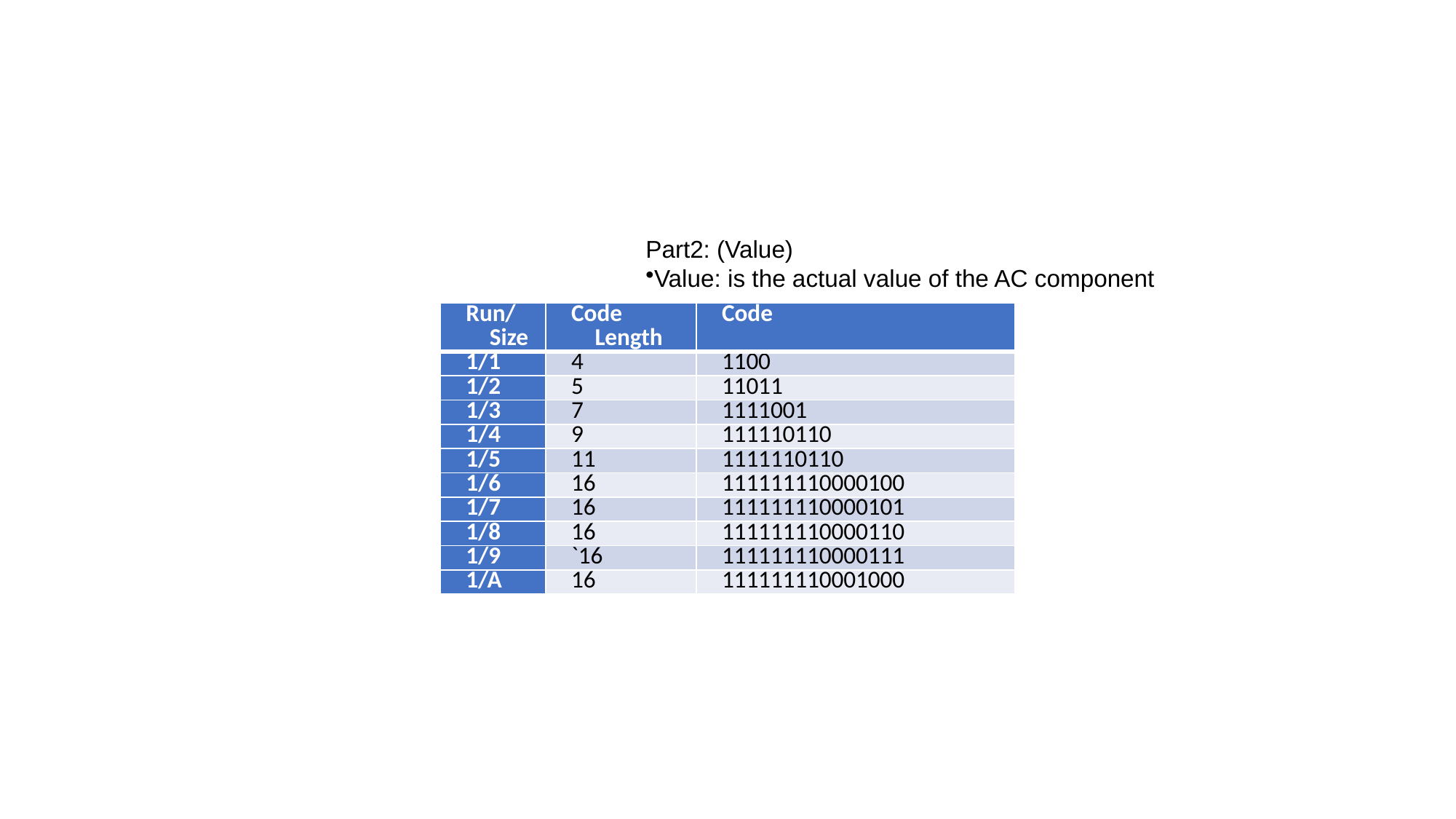

#
Part2: (Value)
Value: is the actual value of the AC component
| Run/Size | Code Length | Code |
| --- | --- | --- |
| 1/1 | 4 | 1100 |
| 1/2 | 5 | 11011 |
| 1/3 | 7 | 1111001 |
| 1/4 | 9 | 111110110 |
| 1/5 | 11 | 1111110110 |
| 1/6 | 16 | 111111110000100 |
| 1/7 | 16 | 111111110000101 |
| 1/8 | 16 | 111111110000110 |
| 1/9 | `16 | 111111110000111 |
| 1/A | 16 | 111111110001000 |